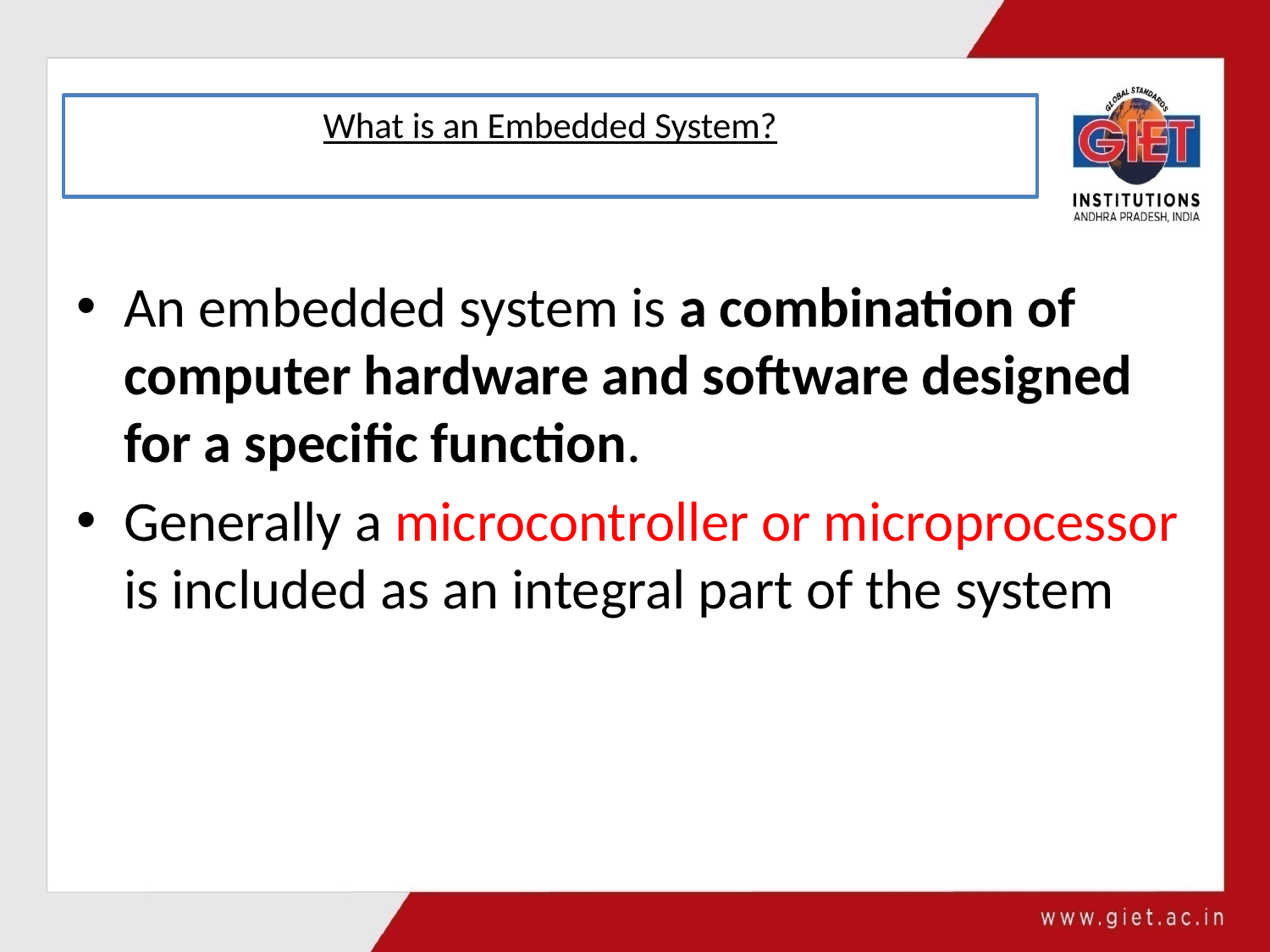

# What is an Embedded System?
An embedded system is a combination of computer hardware and software designed for a specific function.
Generally a microcontroller or microprocessor is included as an integral part of the system